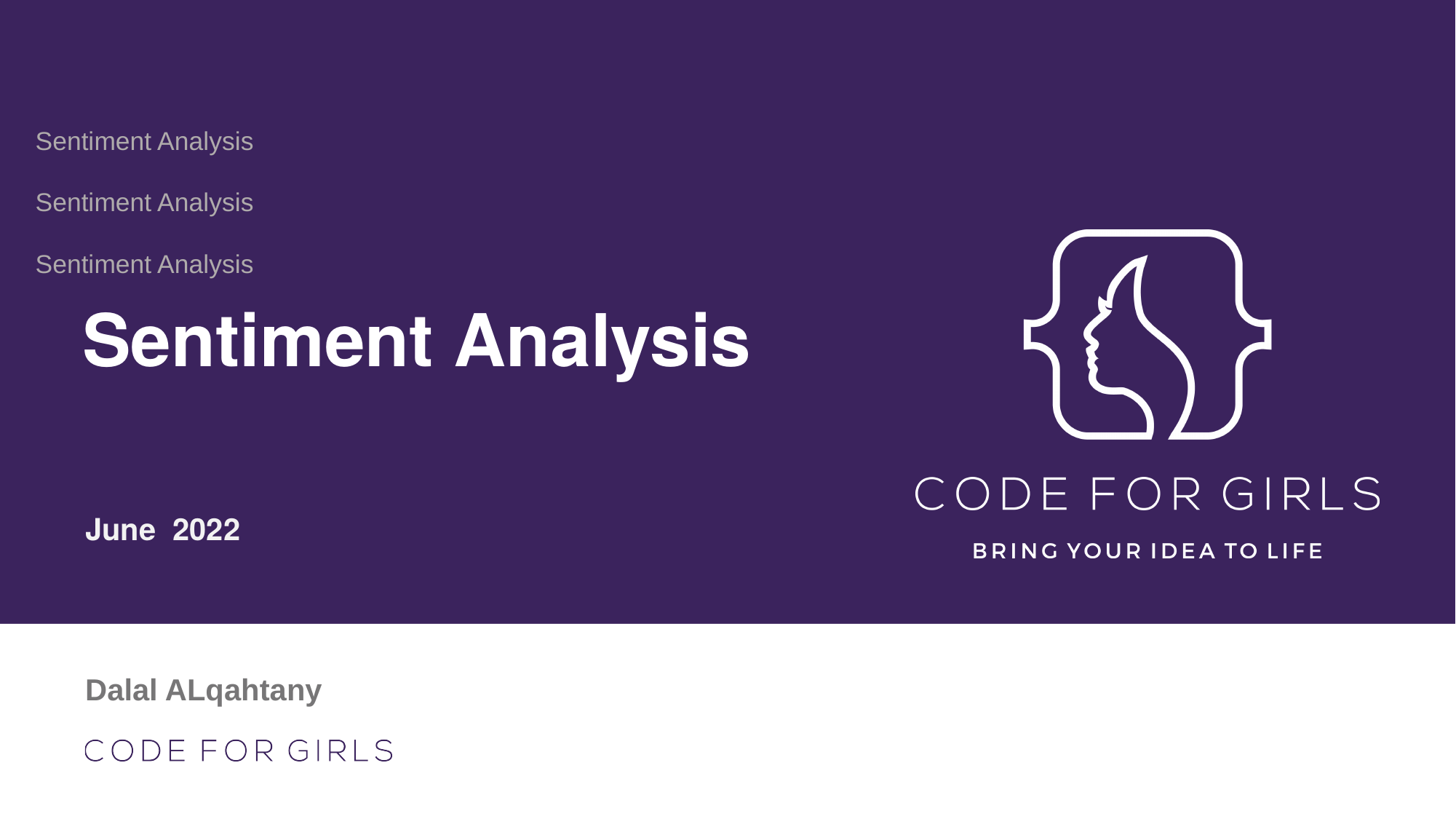

# Sentiment Analysis
Sentiment Analysis
Sentiment Analysis
Sentiment Analysis
June  2022
Dalal ALqahtany